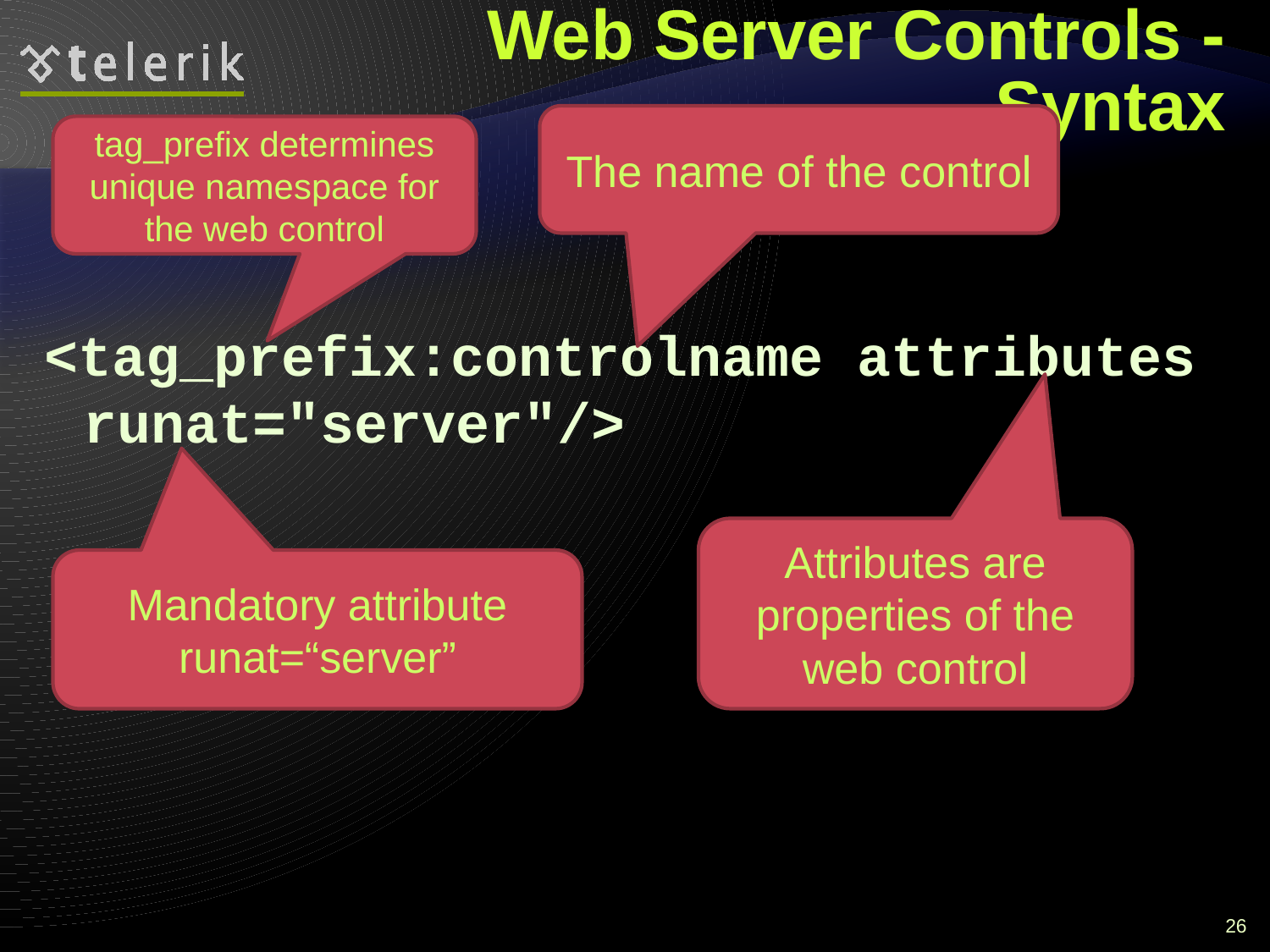

# Web Server Controls - Syntax
The name of the control
tag_prefix determines unique namespace for the web control

<tag_prefix:controlname attributes runat="server"/>

Attributes are properties of the web control
Mandatory attribute runat=“server”
26